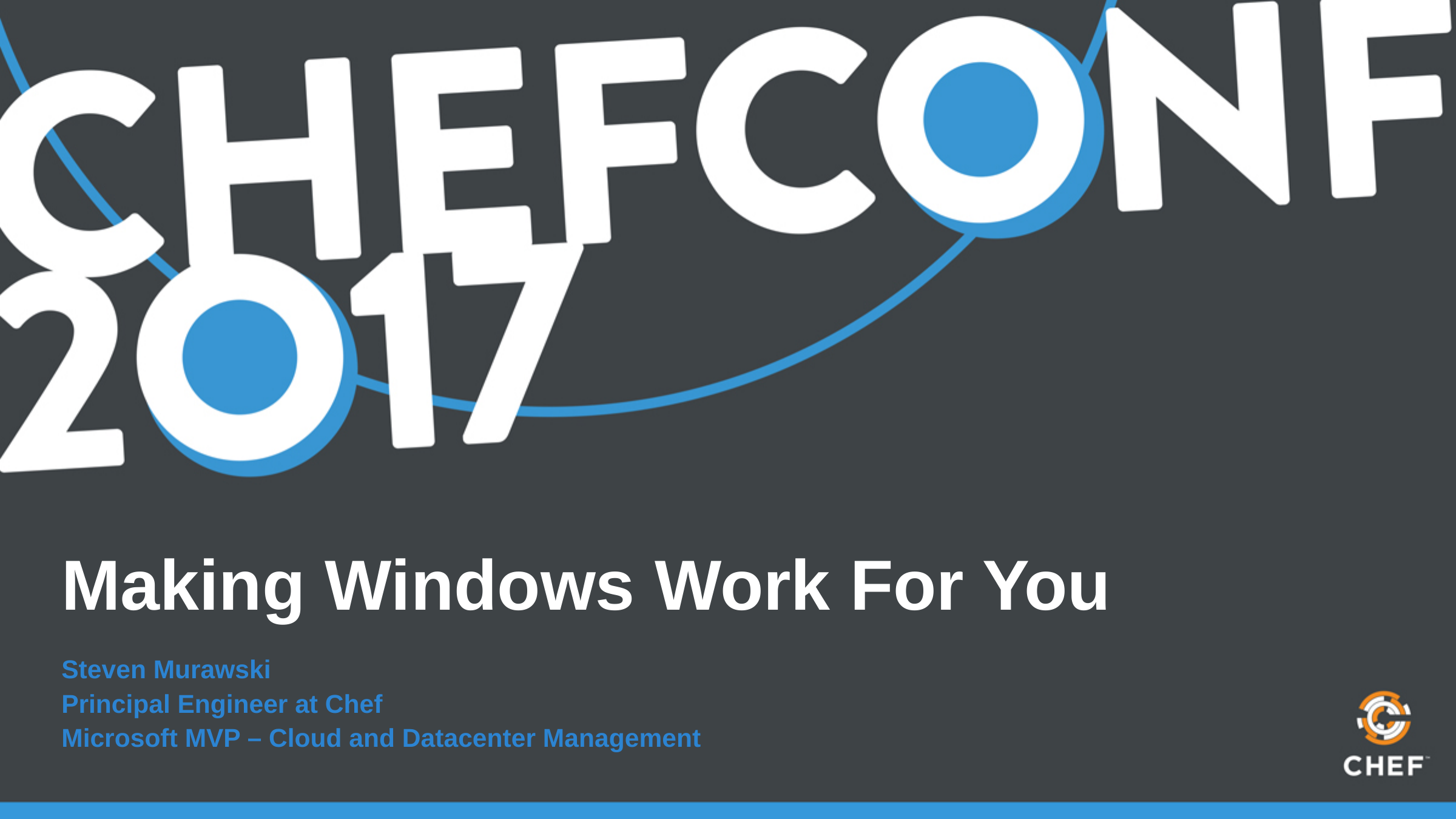

# Making Windows Work For You
Steven Murawski
Principal Engineer at Chef
Microsoft MVP – Cloud and Datacenter Management